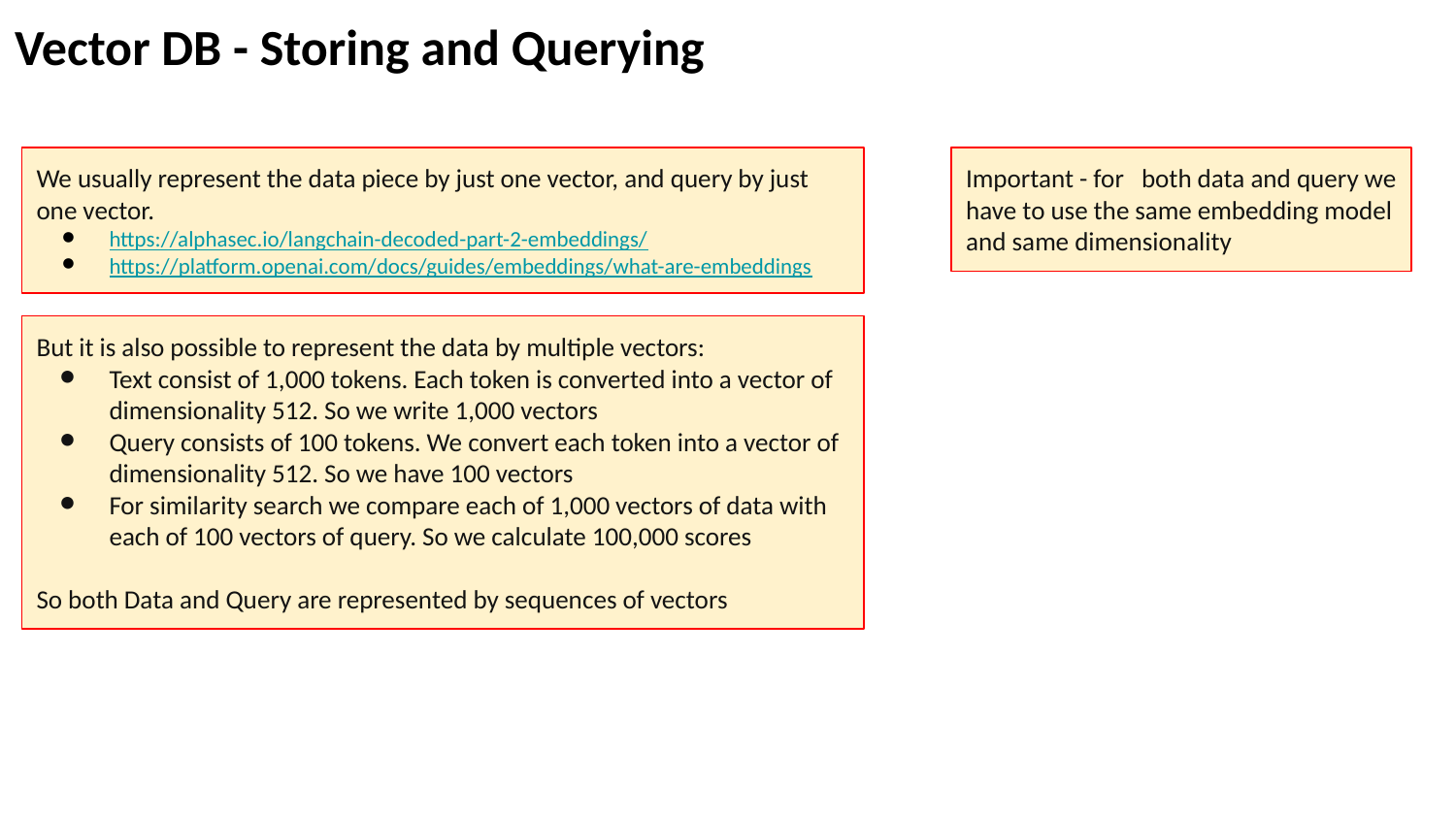

Vector DB - Storing and Querying
We usually represent the data piece by just one vector, and query by just one vector.
https://alphasec.io/langchain-decoded-part-2-embeddings/
https://platform.openai.com/docs/guides/embeddings/what-are-embeddings
Important - for   both data and query we have to use the same embedding model and same dimensionality
But it is also possible to represent the data by multiple vectors:
Text consist of 1,000 tokens. Each token is converted into a vector of dimensionality 512. So we write 1,000 vectors
Query consists of 100 tokens. We convert each token into a vector of dimensionality 512. So we have 100 vectors
For similarity search we compare each of 1,000 vectors of data with each of 100 vectors of query. So we calculate 100,000 scores

So both Data and Query are represented by sequences of vectors